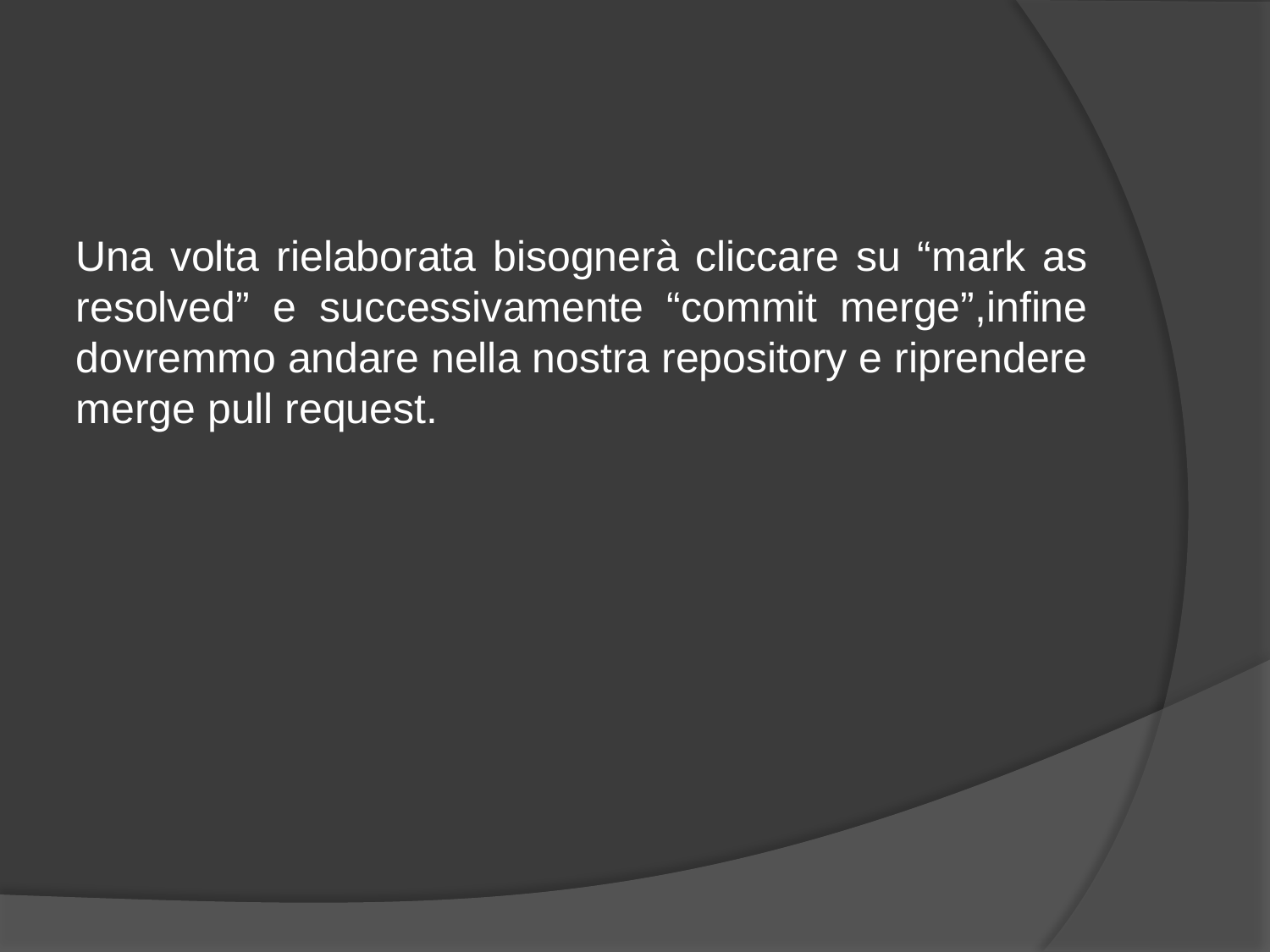

Una volta rielaborata bisognerà cliccare su “mark as resolved” e successivamente “commit merge”,infine dovremmo andare nella nostra repository e riprendere merge pull request.